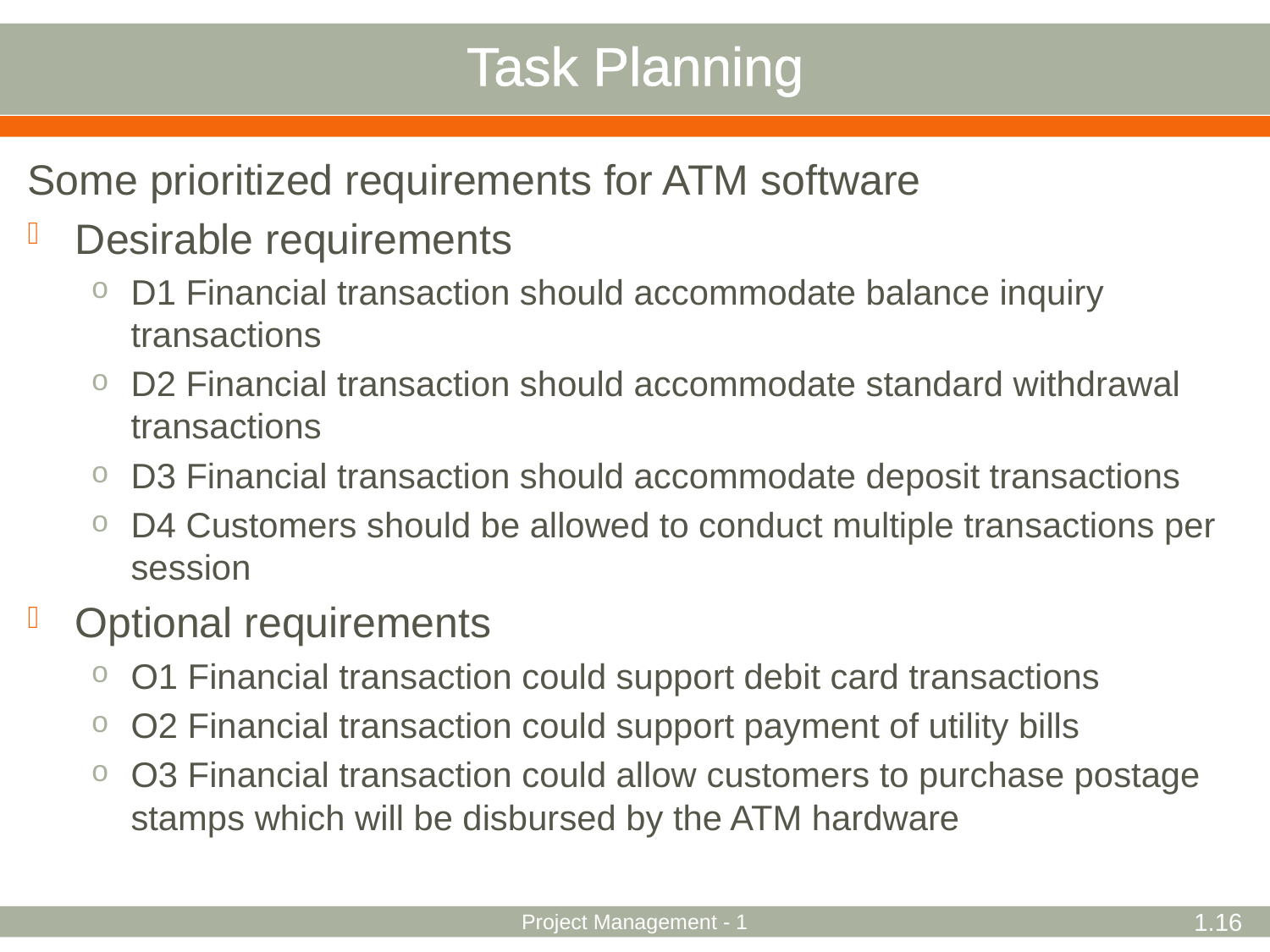

# Task Planning
Some prioritized requirements for ATM software
Desirable requirements
D1 Financial transaction should accommodate balance inquiry transactions
D2 Financial transaction should accommodate standard withdrawal transactions
D3 Financial transaction should accommodate deposit transactions
D4 Customers should be allowed to conduct multiple transactions per session
Optional requirements
O1 Financial transaction could support debit card transactions
O2 Financial transaction could support payment of utility bills
O3 Financial transaction could allow customers to purchase postage stamps which will be disbursed by the ATM hardware
Project Management - 1
1.16